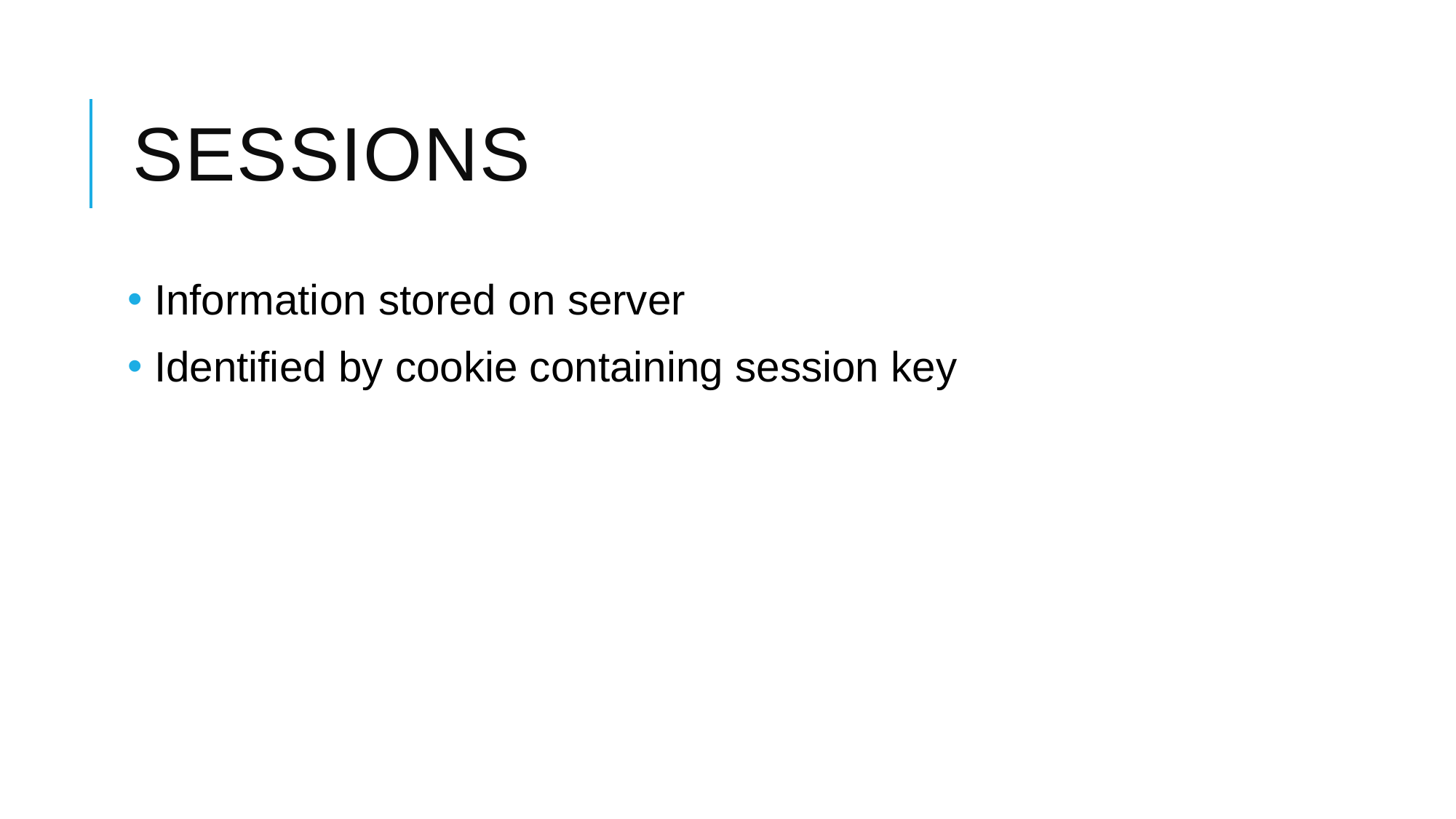

# Sessions
 Information stored on server
 Identified by cookie containing session key